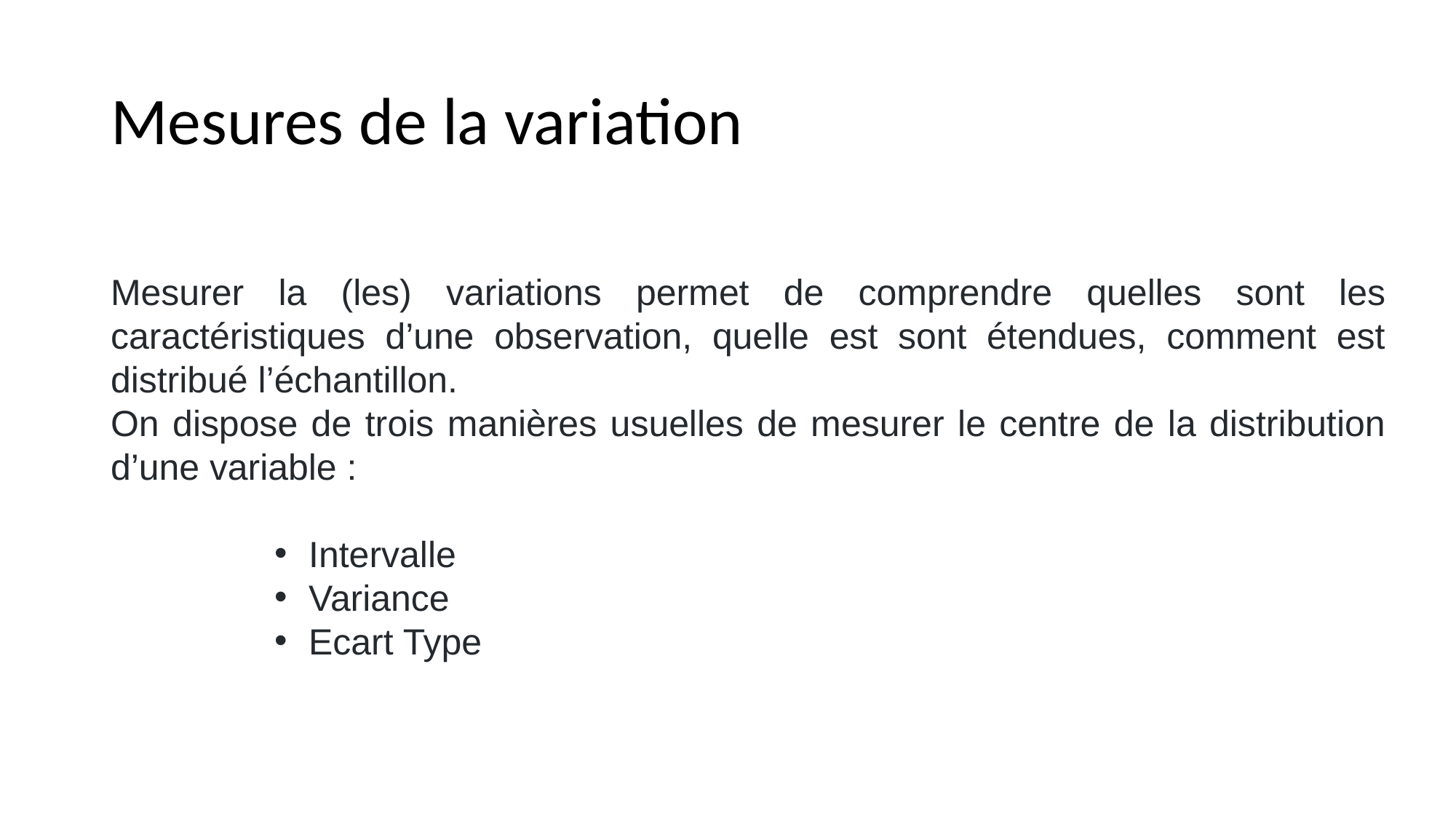

# Mesures de la variation
Mesurer la (les) variations permet de comprendre quelles sont les caractéristiques d’une observation, quelle est sont étendues, comment est distribué l’échantillon.
On dispose de trois manières usuelles de mesurer le centre de la distribution d’une variable :

Intervalle
Variance
Ecart Type